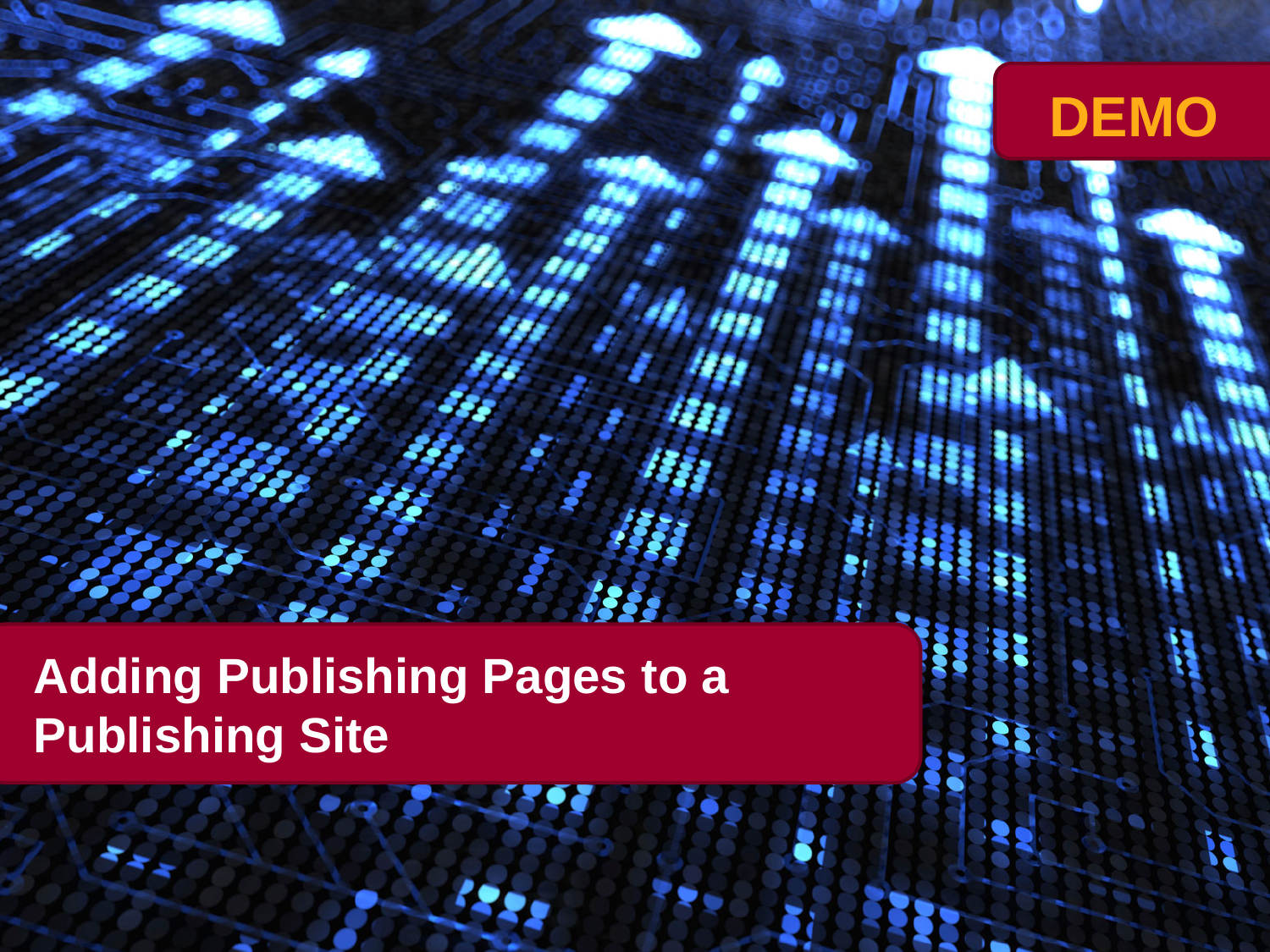

# Adding Publishing Pages to a Publishing Site